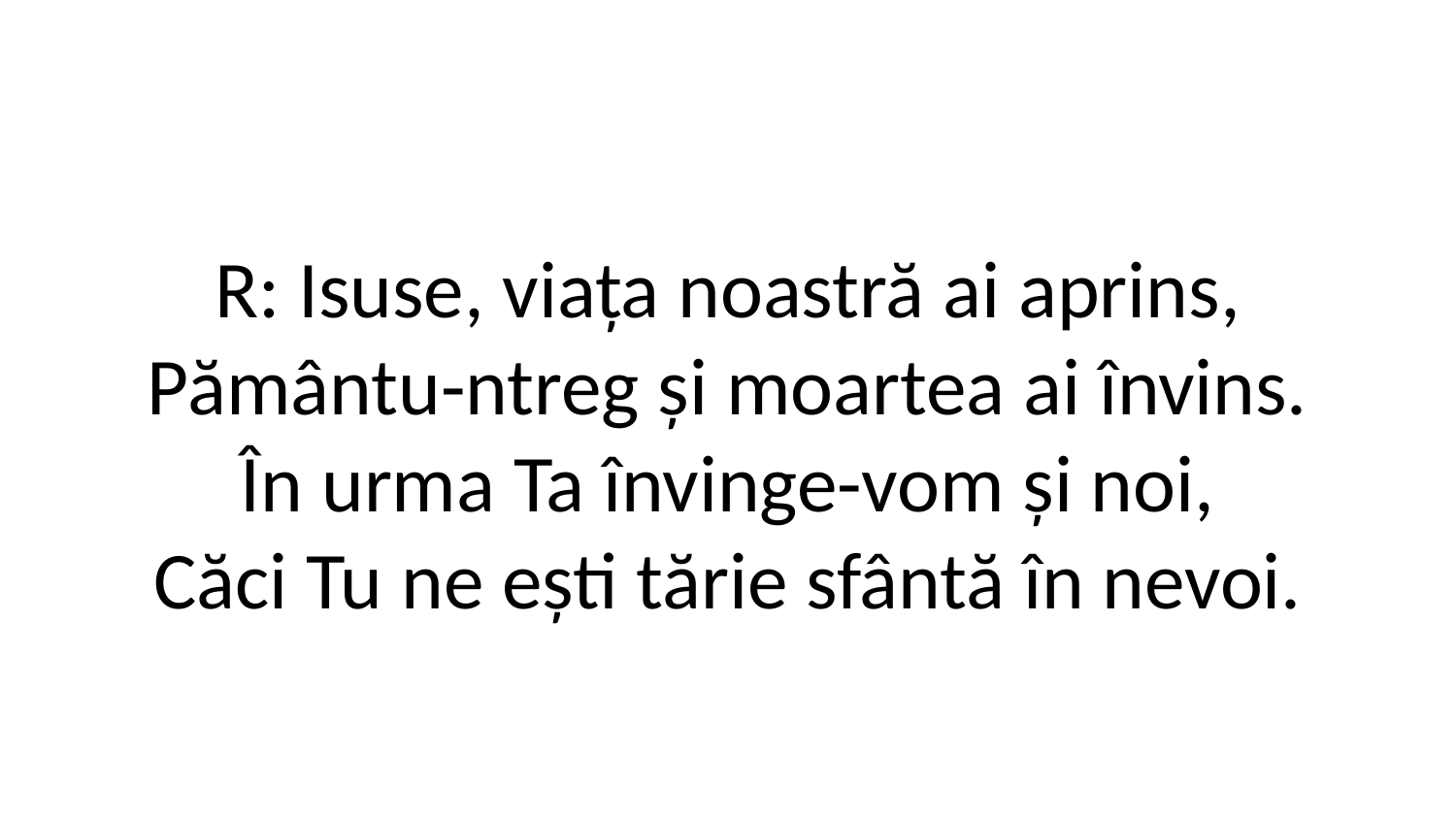

R: Isuse, viața noastră ai aprins,
Pământu-ntreg și moartea ai învins.
În urma Ta învinge-vom și noi,
Căci Tu ne ești tărie sfântă în nevoi.